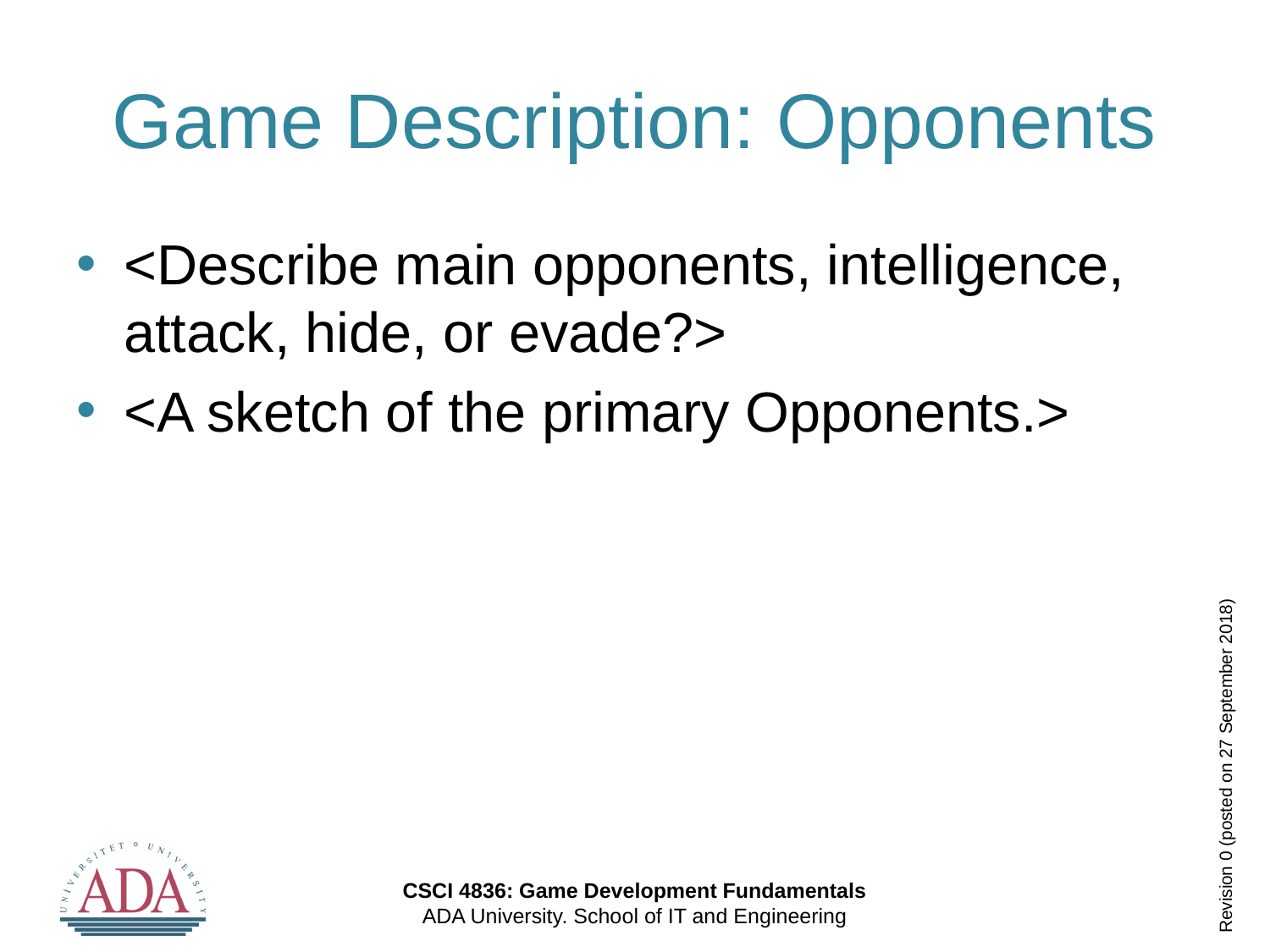

# Game Description: Opponents
<Describe main opponents, intelligence, attack, hide, or evade?>
<A sketch of the primary Opponents.>